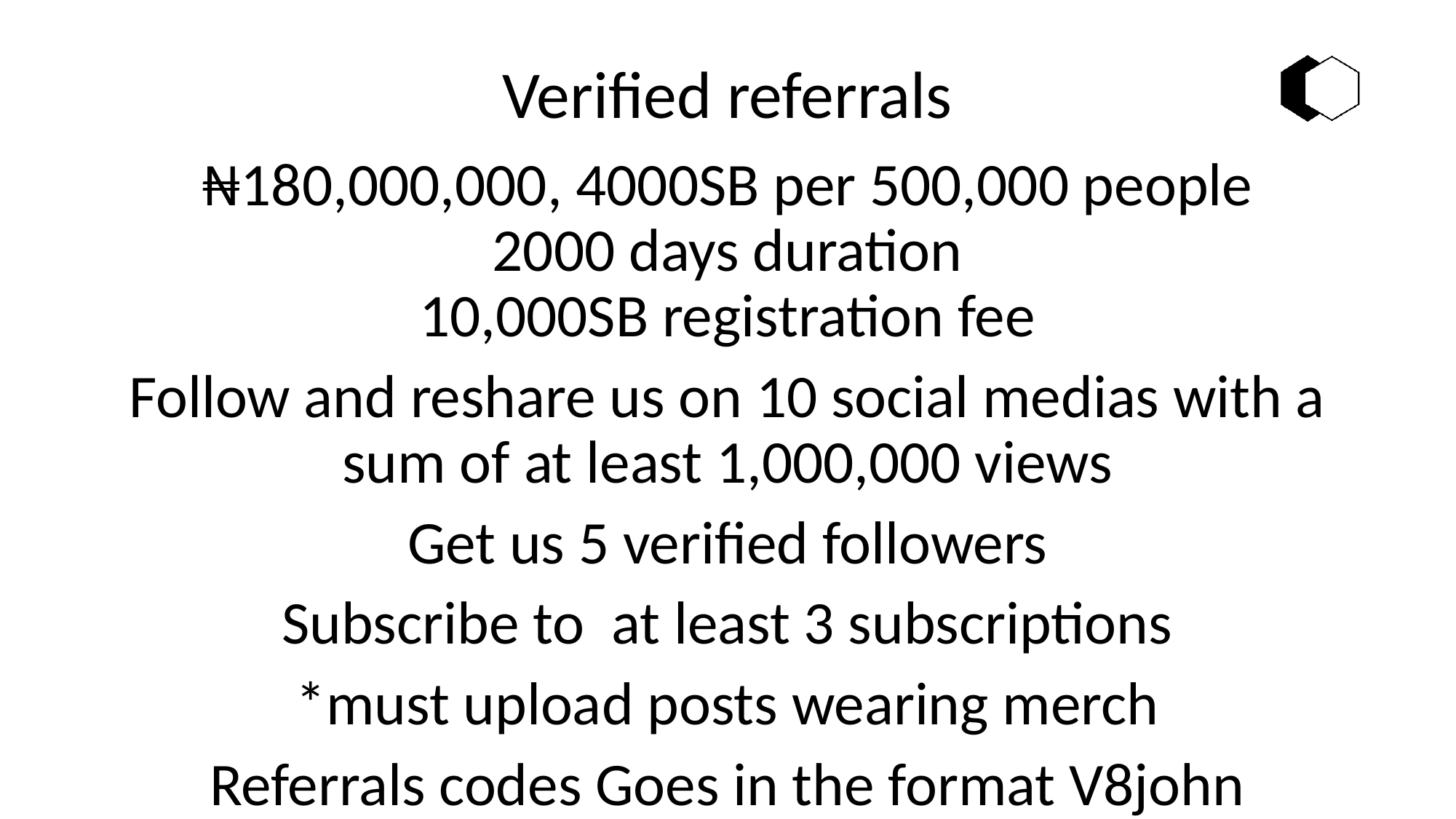

# Verified referrals
₦180,000,000, 4000SB per 500,000 people
2000 days duration
10,000SB registration fee
Follow and reshare us on 10 social medias with a sum of at least 1,000,000 views
Get us 5 verified followers
Subscribe to  at least 3 subscriptions
*must upload posts wearing merch
Referrals codes Goes in the format V8john